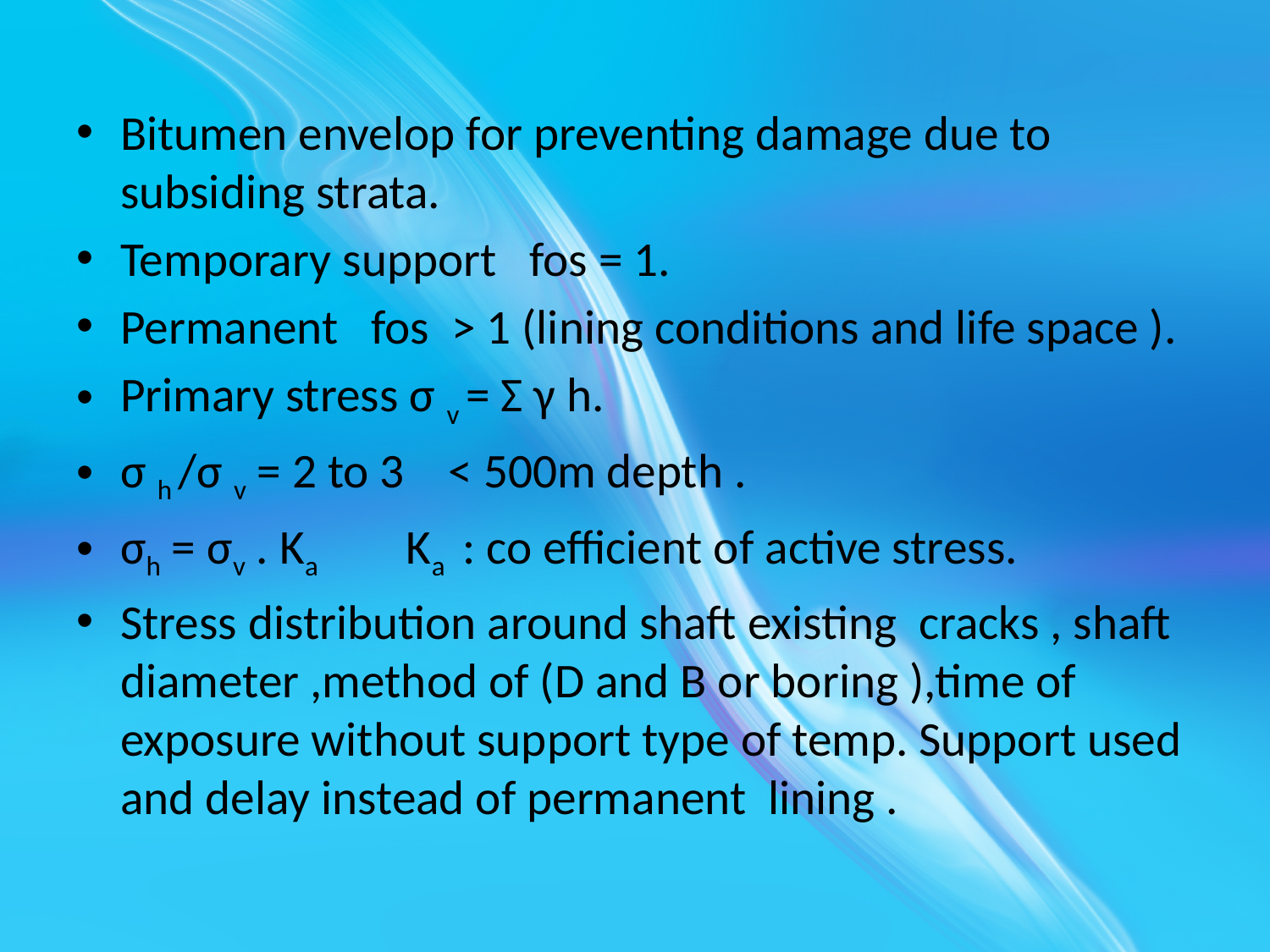

Bitumen envelop for preventing damage due to subsiding strata.
Temporary support   fos = 1.
Permanent   fos  > 1 (lining conditions and life space ).
Primary stress σ v = Σ γ h.
σ h /σ v = 2 to 3    < 500m depth .
σh­ = σv . Ka        Ka  : co efficient of active stress.
Stress distribution around shaft existing  cracks , shaft diameter ,method of (D and B or boring ),time of exposure without support type of temp. Support used and delay instead of permanent  lining .